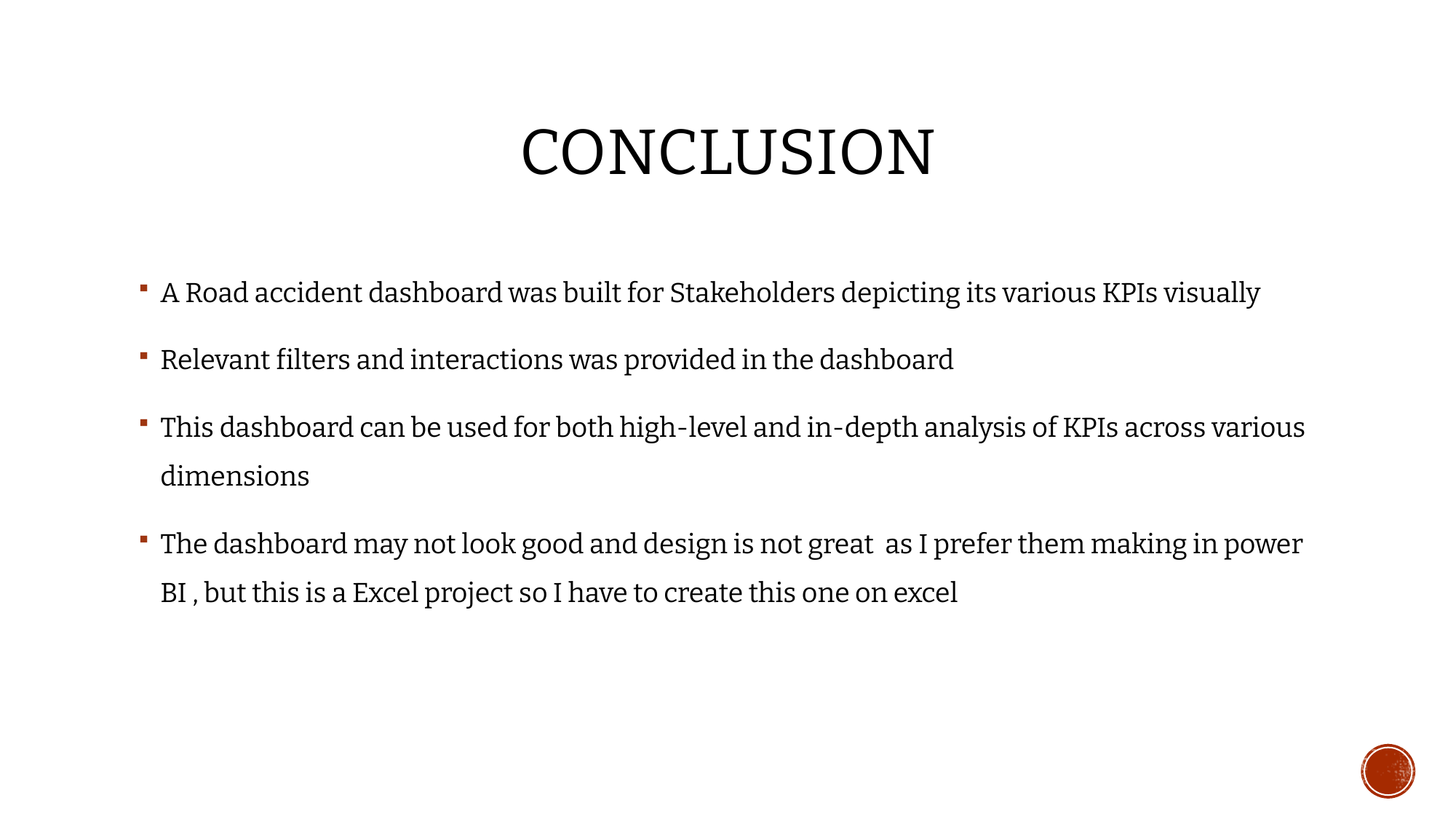

# Conclusion
A Road accident dashboard was built for Stakeholders depicting its various KPIs visually
Relevant filters and interactions was provided in the dashboard
This dashboard can be used for both high-level and in-depth analysis of KPIs across various dimensions
The dashboard may not look good and design is not great  as I prefer them making in power BI , but this is a Excel project so I have to create this one on excel